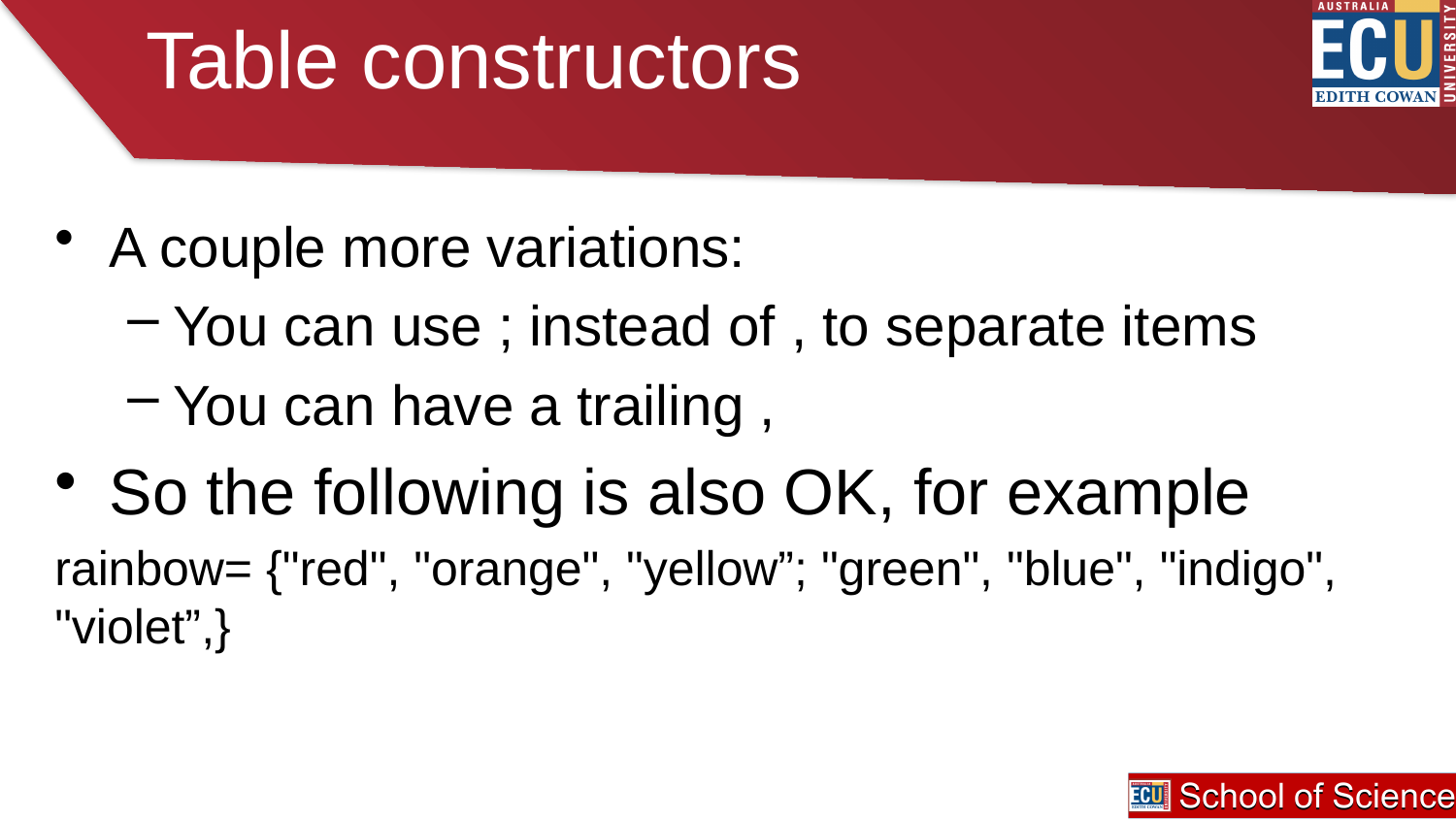

# Table constructors
A couple more variations:
You can use ; instead of , to separate items
You can have a trailing ,
So the following is also OK, for example
rainbow= {"red", "orange", "yellow”; "green", "blue", "indigo", "violet”,}